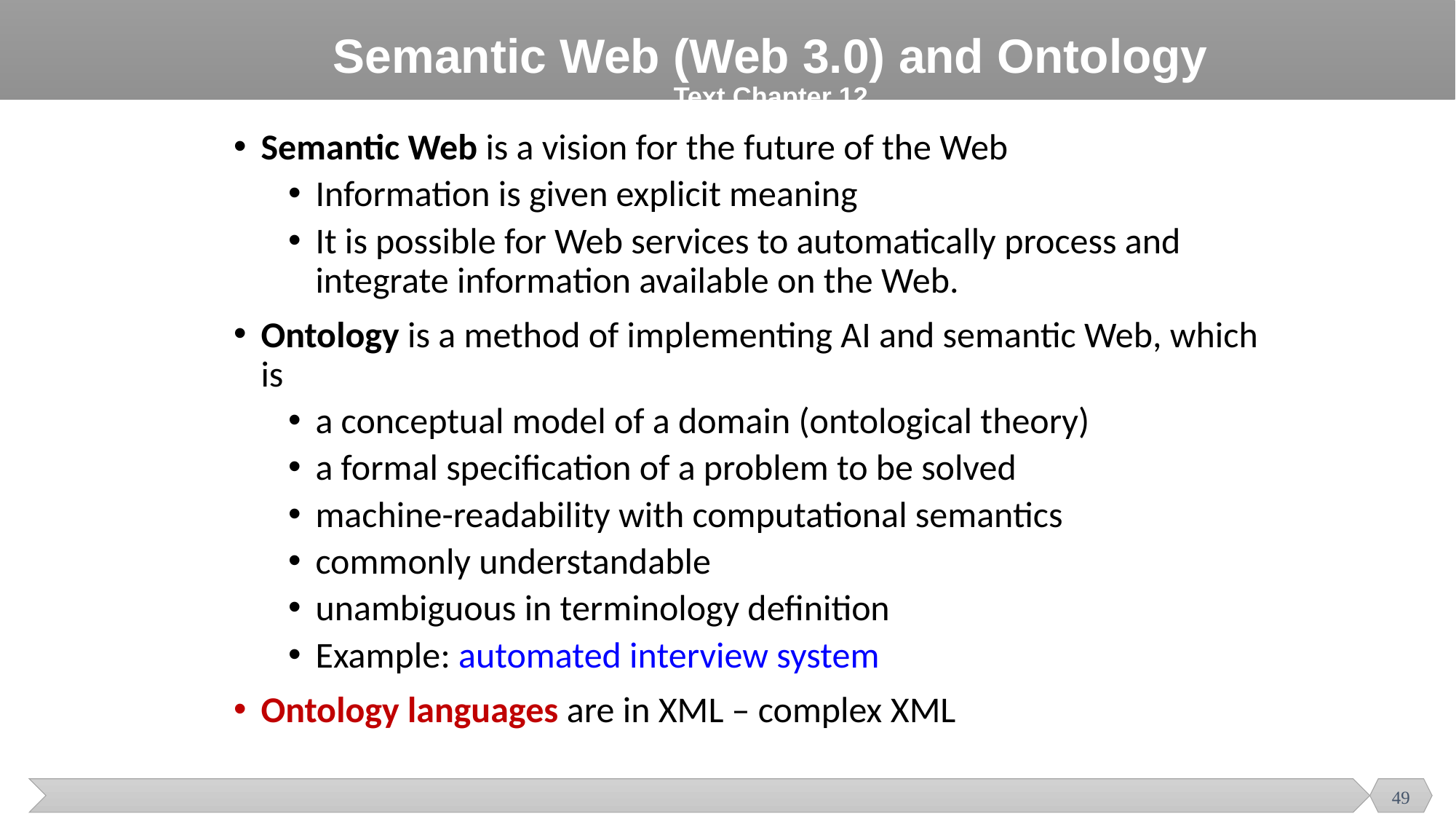

# Semantic Web (Web 3.0) and Ontology Text Chapter 12
Semantic Web is a vision for the future of the Web
Information is given explicit meaning
It is possible for Web services to automatically process and integrate information available on the Web.
Ontology is a method of implementing AI and semantic Web, which is
a conceptual model of a domain (ontological theory)
a formal specification of a problem to be solved
machine-readability with computational semantics
commonly understandable
unambiguous in terminology definition
Example: automated interview system
Ontology languages are in XML – complex XML
49